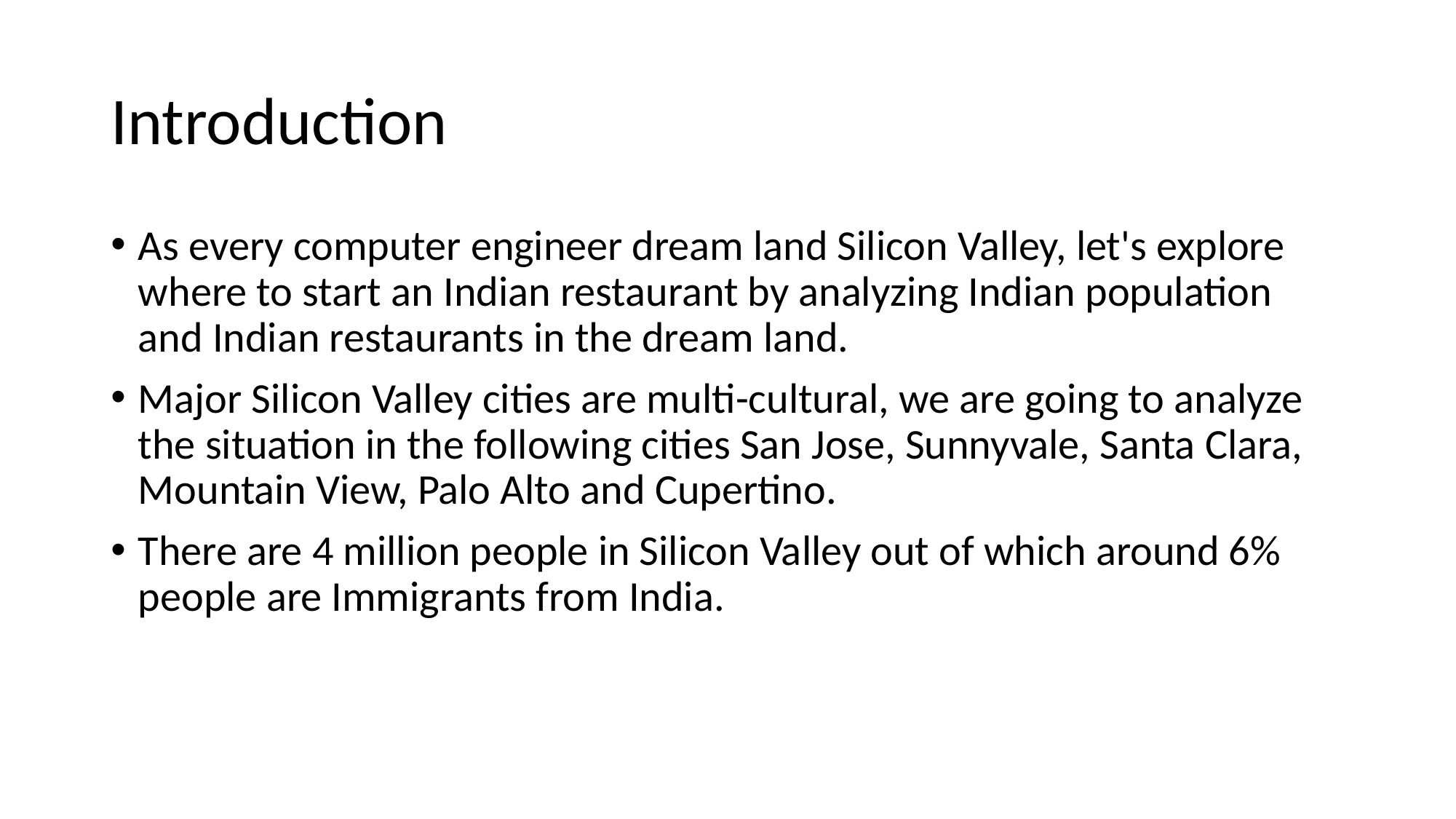

# Introduction
As every computer engineer dream land Silicon Valley, let's explore where to start an Indian restaurant by analyzing Indian population and Indian restaurants in the dream land.
Major Silicon Valley cities are multi-cultural, we are going to analyze the situation in the following cities San Jose, Sunnyvale, Santa Clara, Mountain View, Palo Alto and Cupertino.
There are 4 million people in Silicon Valley out of which around 6% people are Immigrants from India.